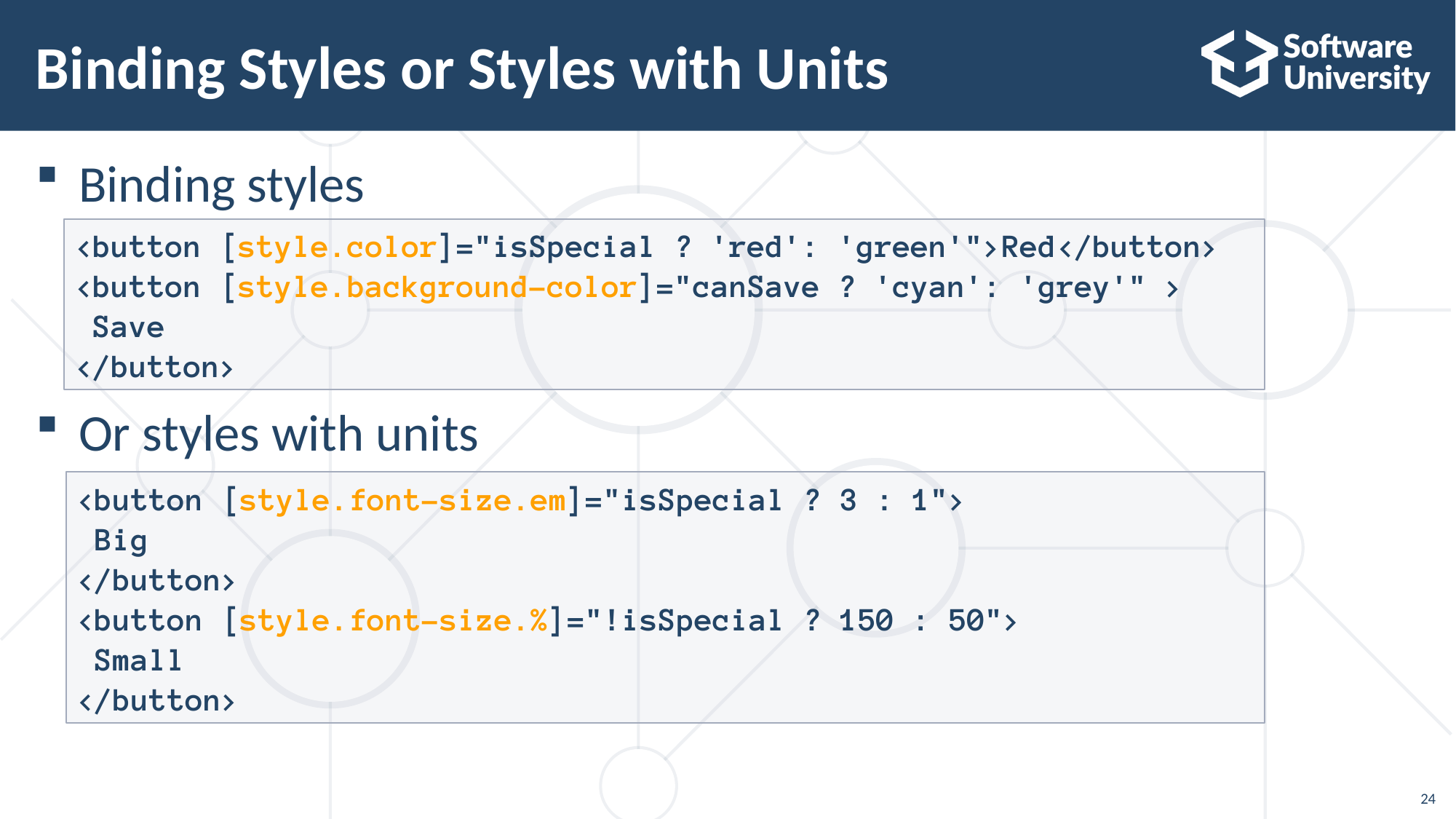

# Binding Styles or Styles with Units
Binding styles

Or styles with units

<button [style.color]="isSpecial ? 'red': 'green'">Red</button>
<button [style.background-color]="canSave ? 'cyan': 'grey'" >
 Save
</button>
<button [style.font-size.em]="isSpecial ? 3 : 1">
 Big
</button>
<button [style.font-size.%]="!isSpecial ? 150 : 50">
 Small
</button>
24